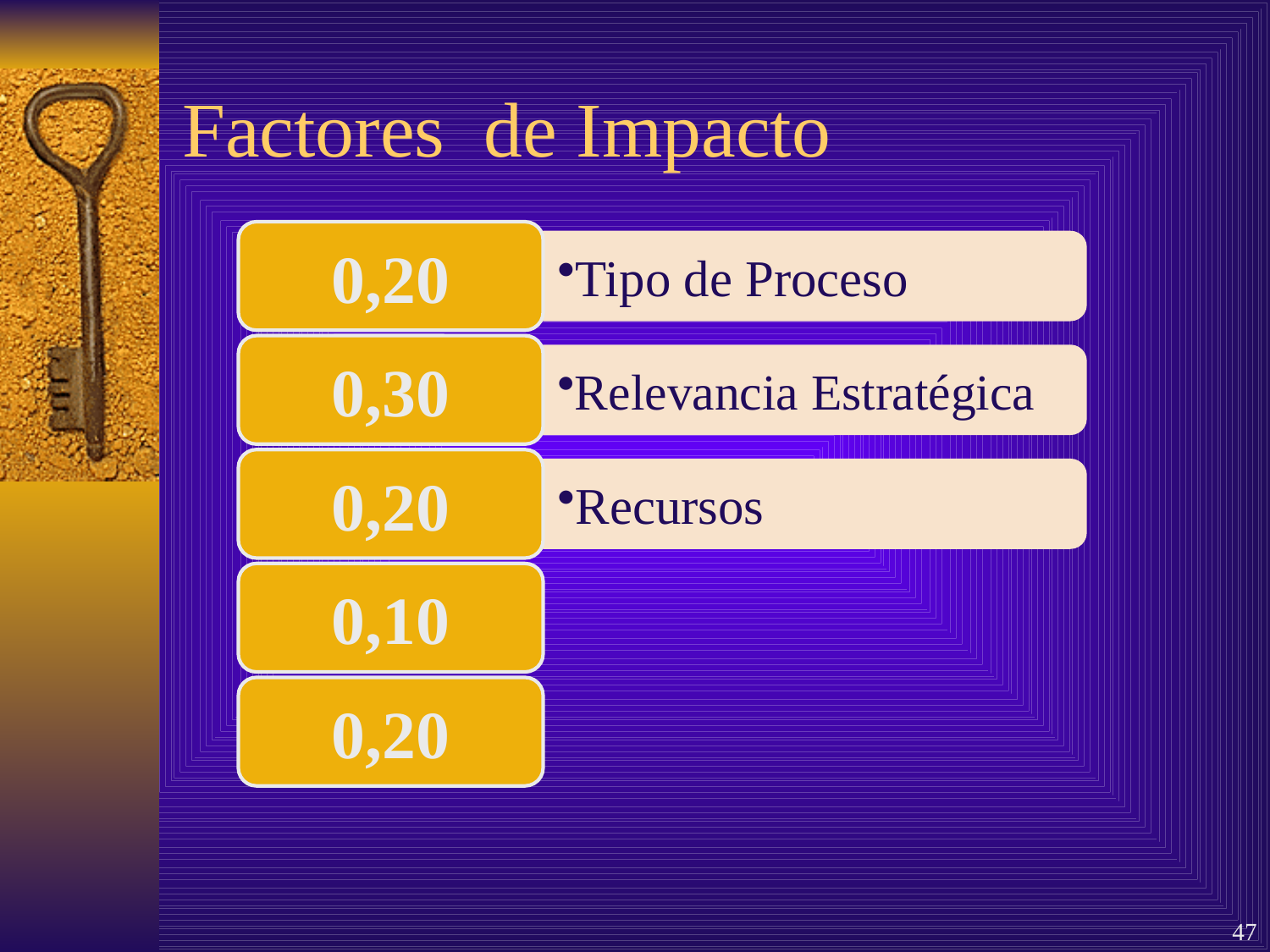

# Factores  de Impacto
0,20
Tipo de Proceso
0,30
Relevancia Estratégica
0,20
Recursos
0,20
0,10
47